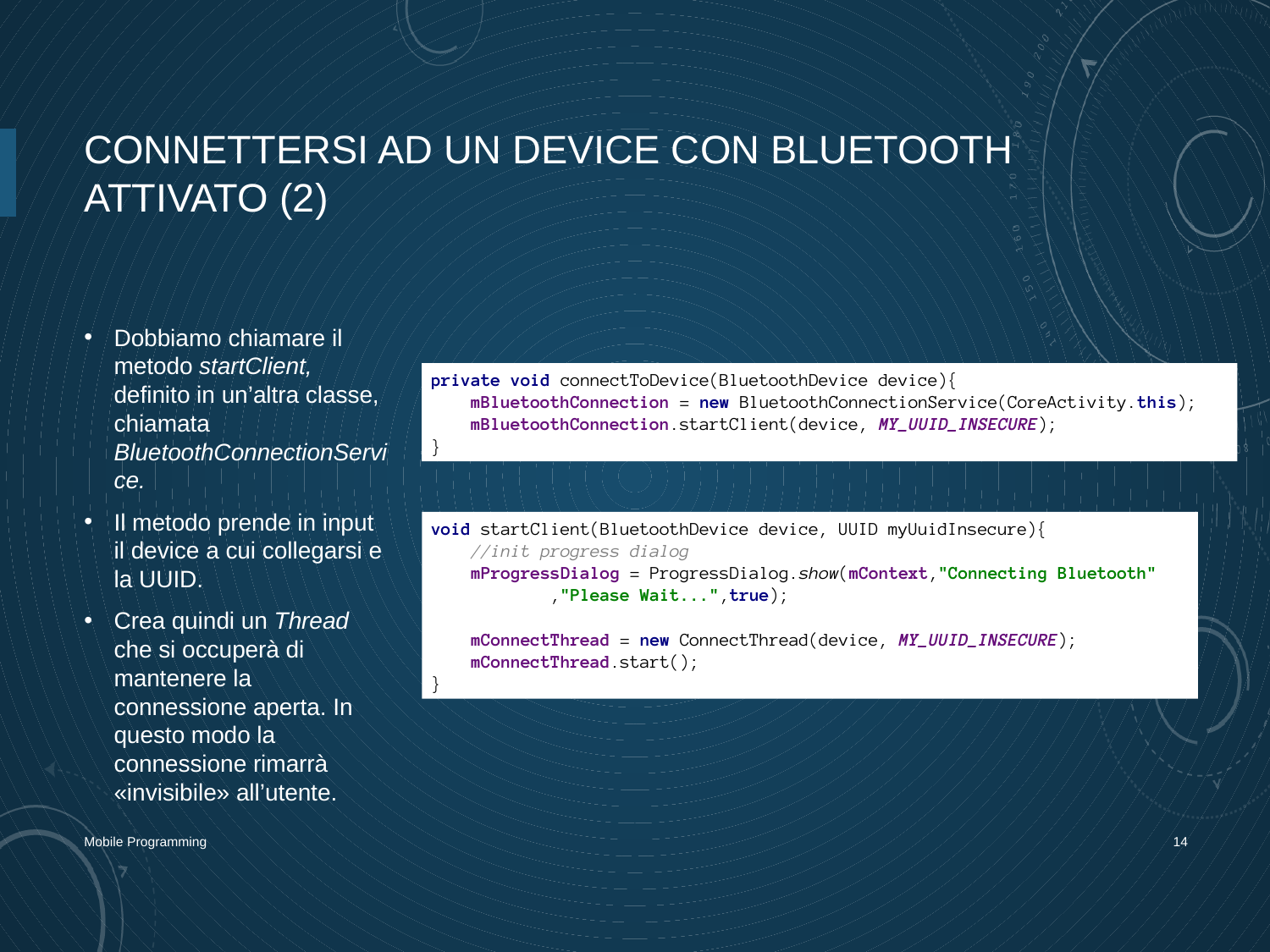

# Connettersi ad un device con Bluetooth attivato (2)
Dobbiamo chiamare il metodo startClient, definito in un’altra classe, chiamata BluetoothConnectionService.
Il metodo prende in input il device a cui collegarsi e la UUID.
Crea quindi un Thread che si occuperà di mantenere la connessione aperta. In questo modo la connessione rimarrà «invisibile» all’utente.
private void connectToDevice(BluetoothDevice device){
    mBluetoothConnection = new BluetoothConnectionService(CoreActivity.this);
    mBluetoothConnection.startClient(device, MY_UUID_INSECURE);
}
void startClient(BluetoothDevice device, UUID myUuidInsecure){
    //init progress dialog
    mProgressDialog = ProgressDialog.show(mContext,"Connecting Bluetooth"
            ,"Please Wait...",true);
    mConnectThread = new ConnectThread(device, MY_UUID_INSECURE);
    mConnectThread.start();
}
Mobile Programming
14